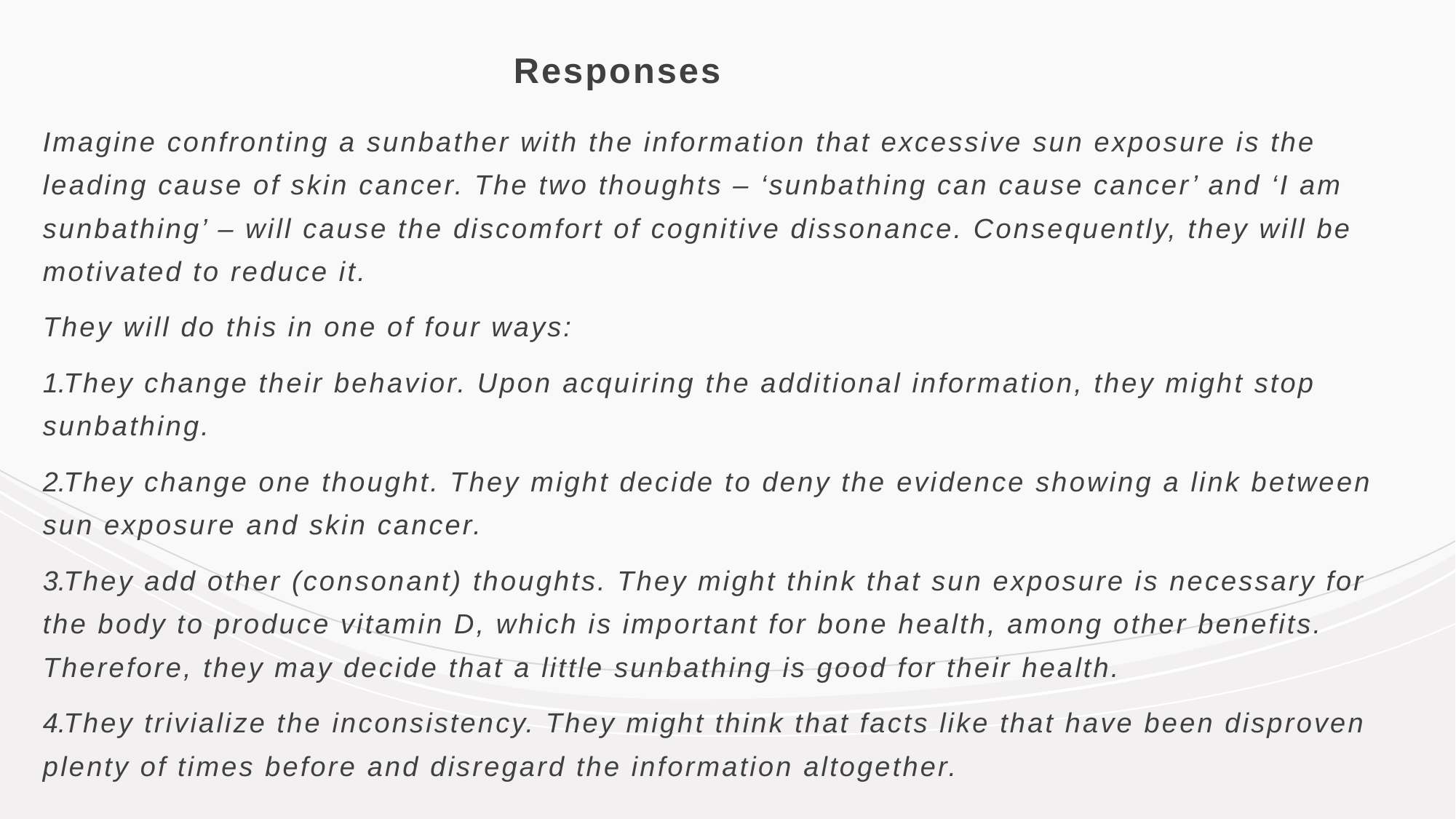

# Responses
Imagine confronting a sunbather with the information that excessive sun exposure is the leading cause of skin cancer. The two thoughts – ‘sunbathing can cause cancer’ and ‘I am sunbathing’ – will cause the discomfort of cognitive dissonance. Consequently, they will be motivated to reduce it.
They will do this in one of four ways:
They change their behavior. Upon acquiring the additional information, they might stop sunbathing.
They change one thought. They might decide to deny the evidence showing a link between sun exposure and skin cancer.
They add other (consonant) thoughts. They might think that sun exposure is necessary for the body to produce vitamin D, which is important for bone health, among other benefits. Therefore, they may decide that a little sunbathing is good for their health.
They trivialize the inconsistency. They might think that facts like that have been disproven plenty of times before and disregard the information altogether.